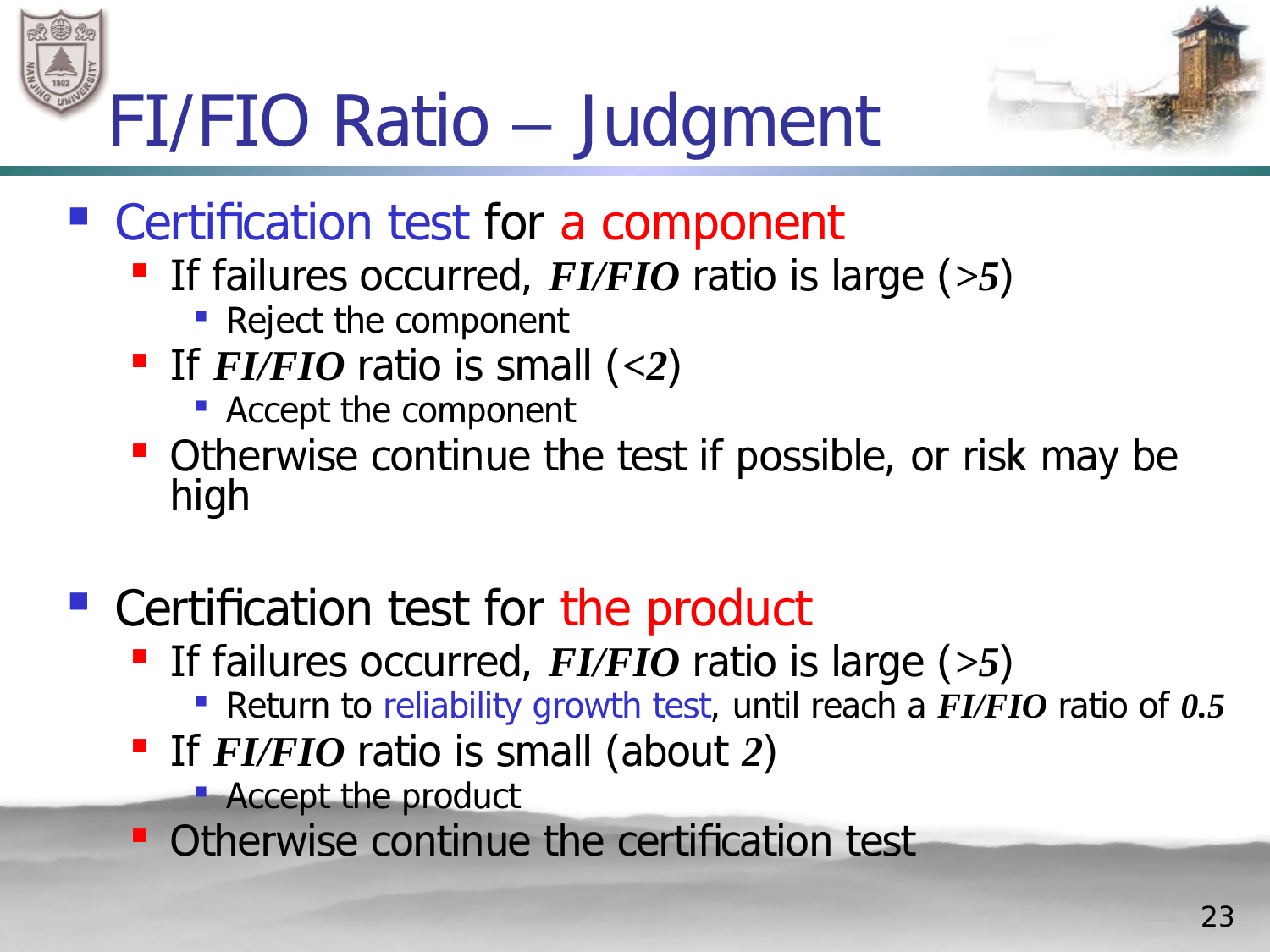

# FI/FIO Ratio – Judgment
Certification test for a component
If failures occurred, FI/FIO ratio is large (>5)
Reject the component
If FI/FIO ratio is small (<2)
Accept the component
Otherwise continue the test if possible, or risk may be high

Certification test for the product
If failures occurred, FI/FIO ratio is large (>5)
Return to reliability growth test, until reach a FI/FIO ratio of 0.5
If FI/FIO ratio is small (about 2)
Accept the product
Otherwise continue the certification test
23